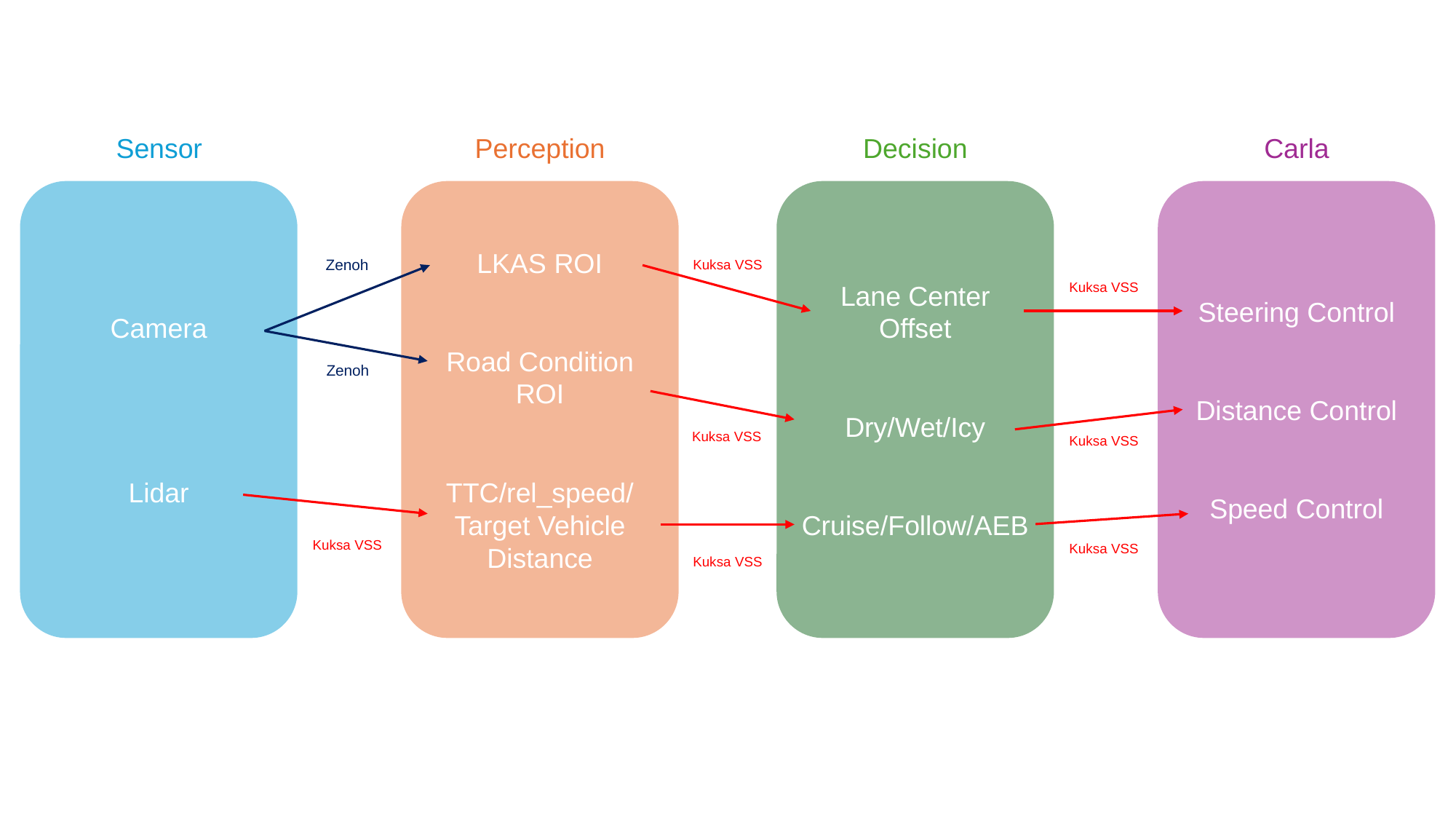

Sensor
Perception
Decision
Carla
Camera

Lidar
LKAS ROI

Road Condition ROI

TTC/rel_speed/
Target Vehicle Distance
Lane Center Offset

Dry/Wet/Icy

Cruise/Follow/AEB
Steering Control

Distance Control

Speed Control
Zenoh
Kuksa VSS
Kuksa VSS
Zenoh
Kuksa VSS
Kuksa VSS
Kuksa VSS
Kuksa VSS
Kuksa VSS